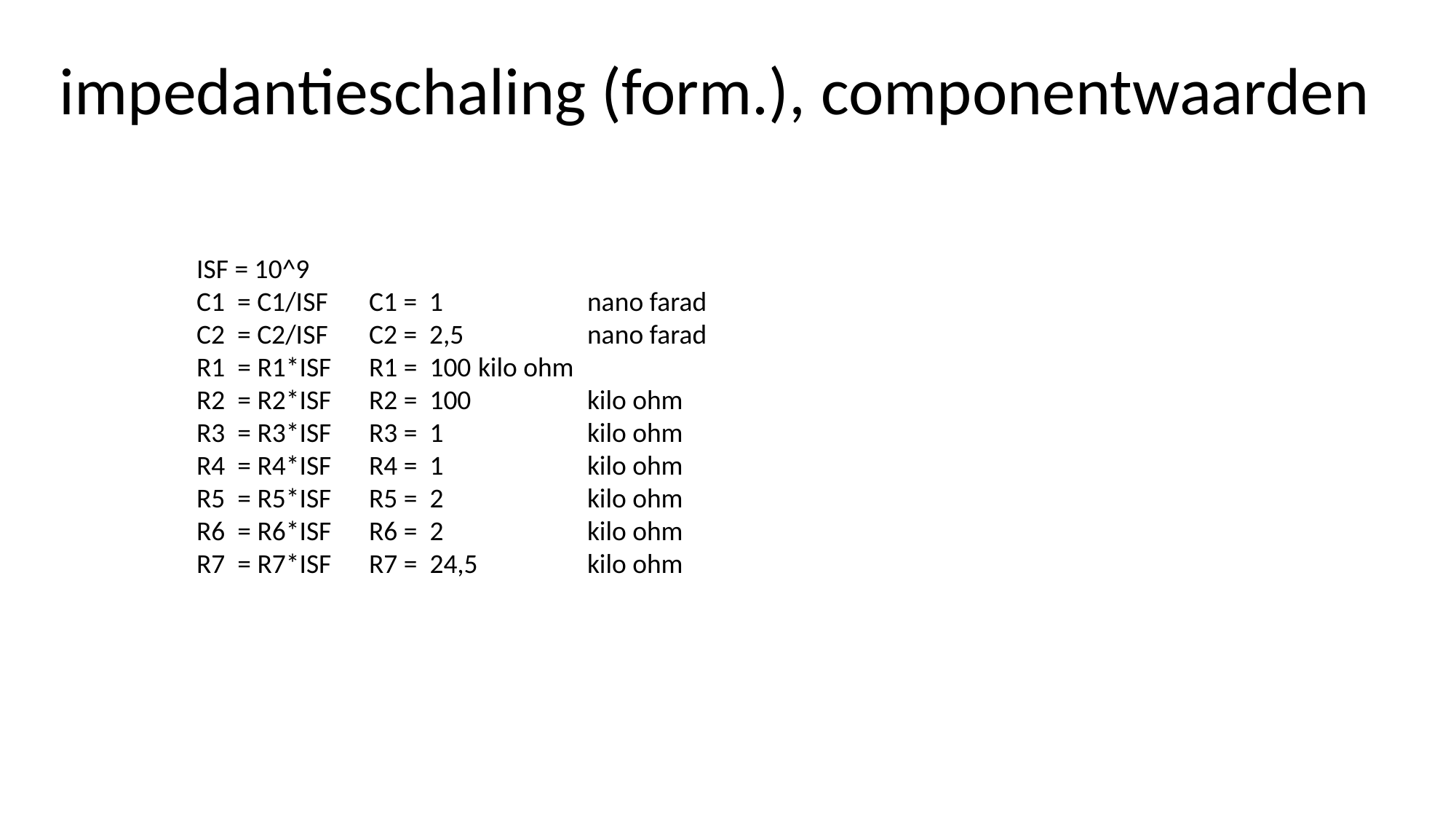

impedantieschaling (form.), componentwaarden

ISF = 10^9
C1  = C1/ISF
C2  = C2/ISF
R1  = R1*ISF
R2  = R2*ISF
R3  = R3*ISF
R4  = R4*ISF
R5  = R5*ISF
R6  = R6*ISF
R7  = R7*ISF

C1 =  1		nano farad
C2 =  2,5	 	nano farad
R1 =  100 	kilo ohm
R2 =  100		kilo ohm
R3 =  1		kilo ohm
R4 =  1		kilo ohm
R5 =  2	 	kilo ohm
R6 =  2	 	kilo ohm
R7 =  24,5 	kilo ohm